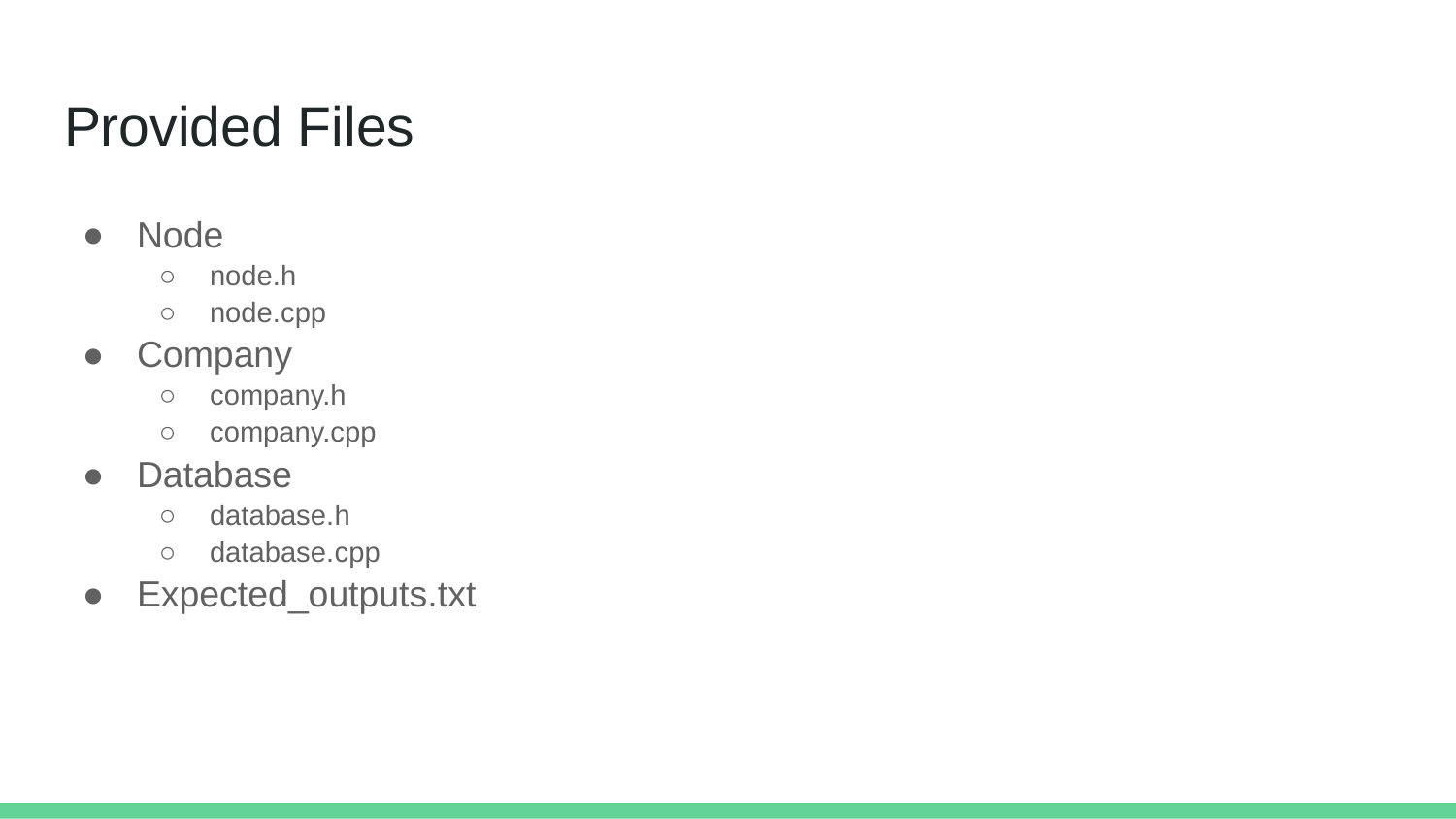

# Provided Files
Node
node.h
node.cpp
Company
company.h
company.cpp
Database
database.h
database.cpp
Expected_outputs.txt